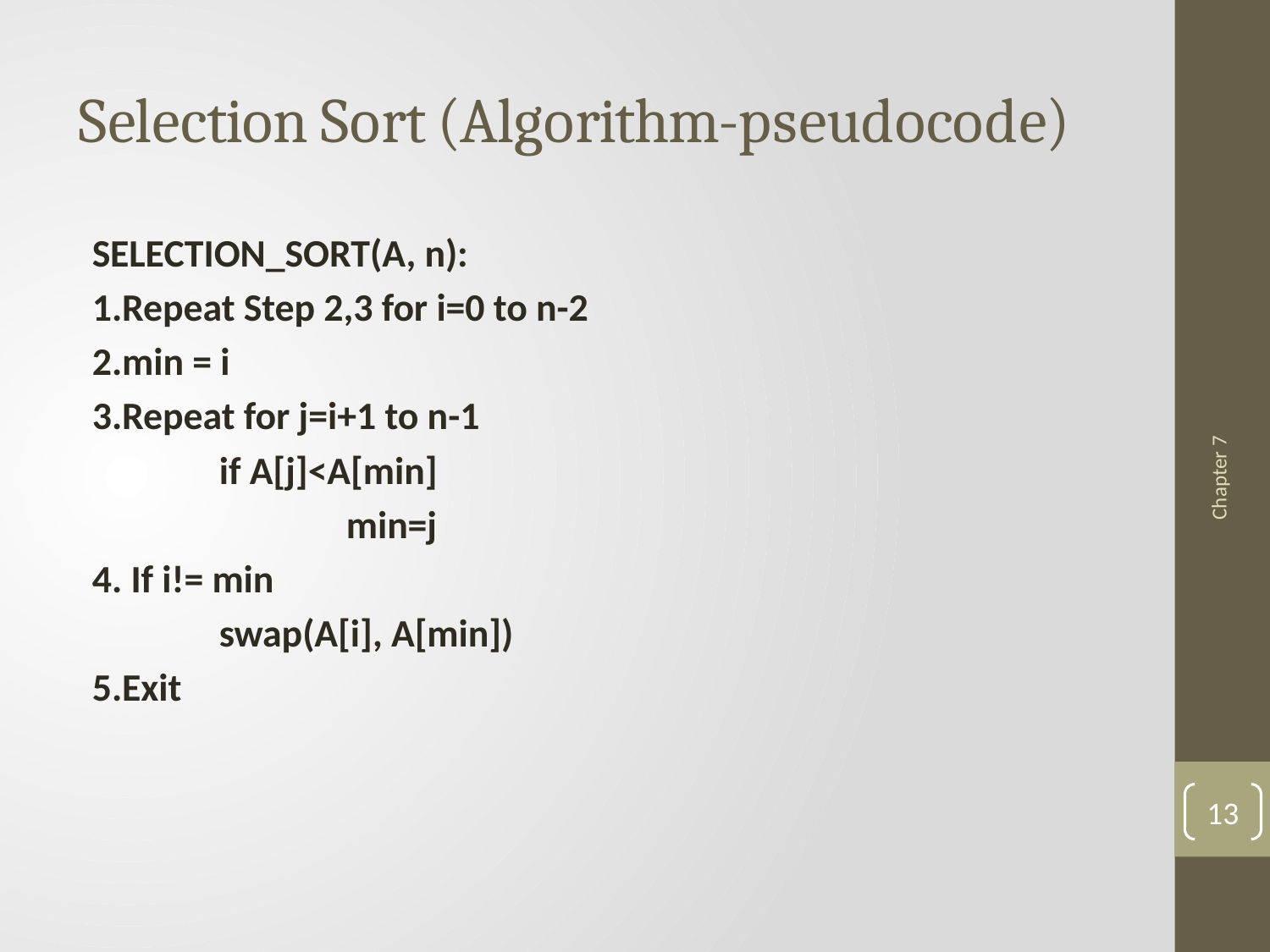

# Selection Sort (Algorithm-pseudocode)
SELECTION_SORT(A, n):
1.Repeat Step 2,3 for i=0 to n-2
2.min = i
3.Repeat for j=i+1 to n-1
	if A[j]<A[min]
		min=j
4. If i!= min
	swap(A[i], A[min])
5.Exit

Chapter 7
13